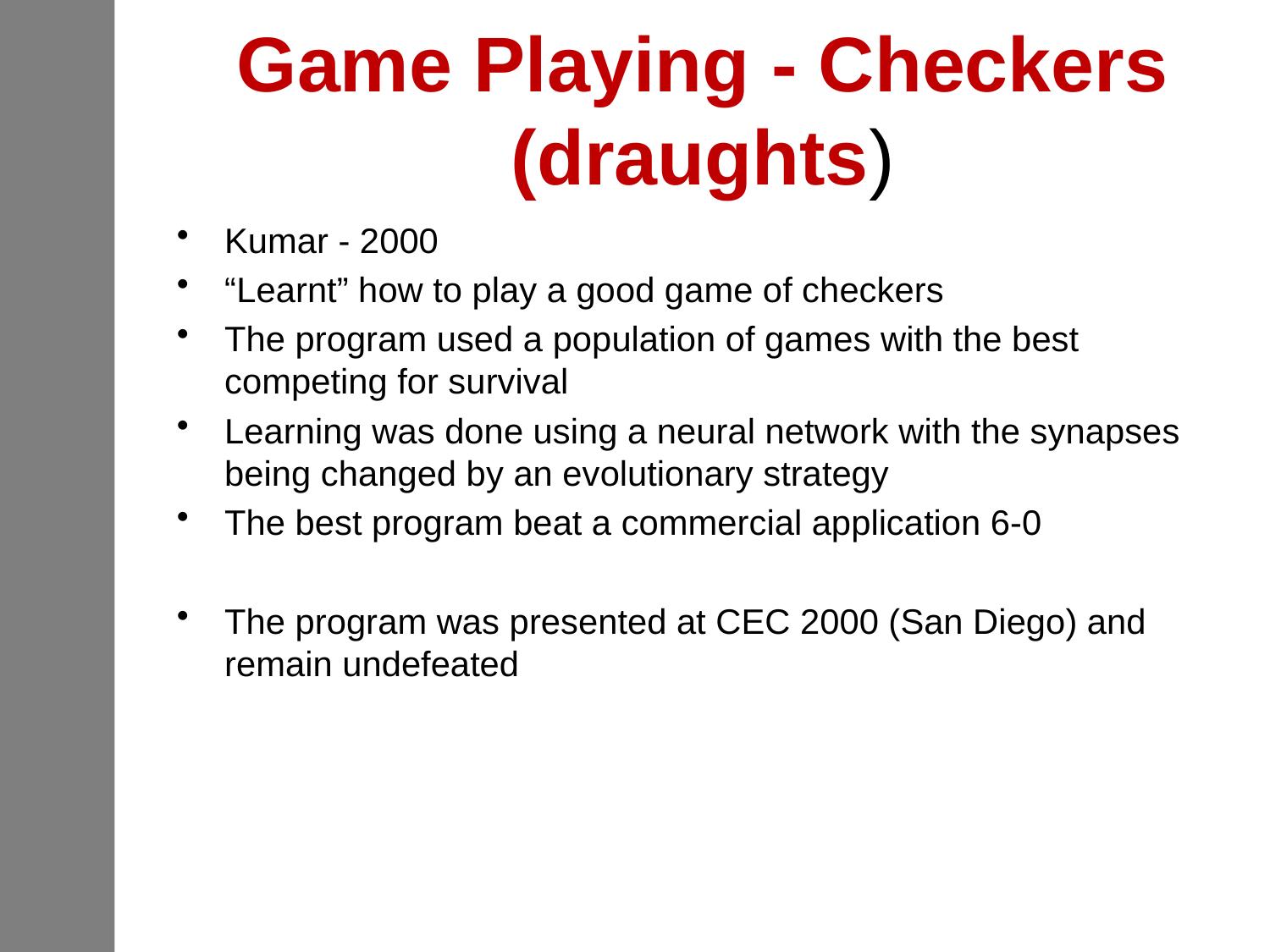

# Game Playing - Checkers (draughts)
Kumar - 2000
“Learnt” how to play a good game of checkers
The program used a population of games with the best competing for survival
Learning was done using a neural network with the synapses being changed by an evolutionary strategy
The best program beat a commercial application 6-0

The program was presented at CEC 2000 (San Diego) and remain undefeated